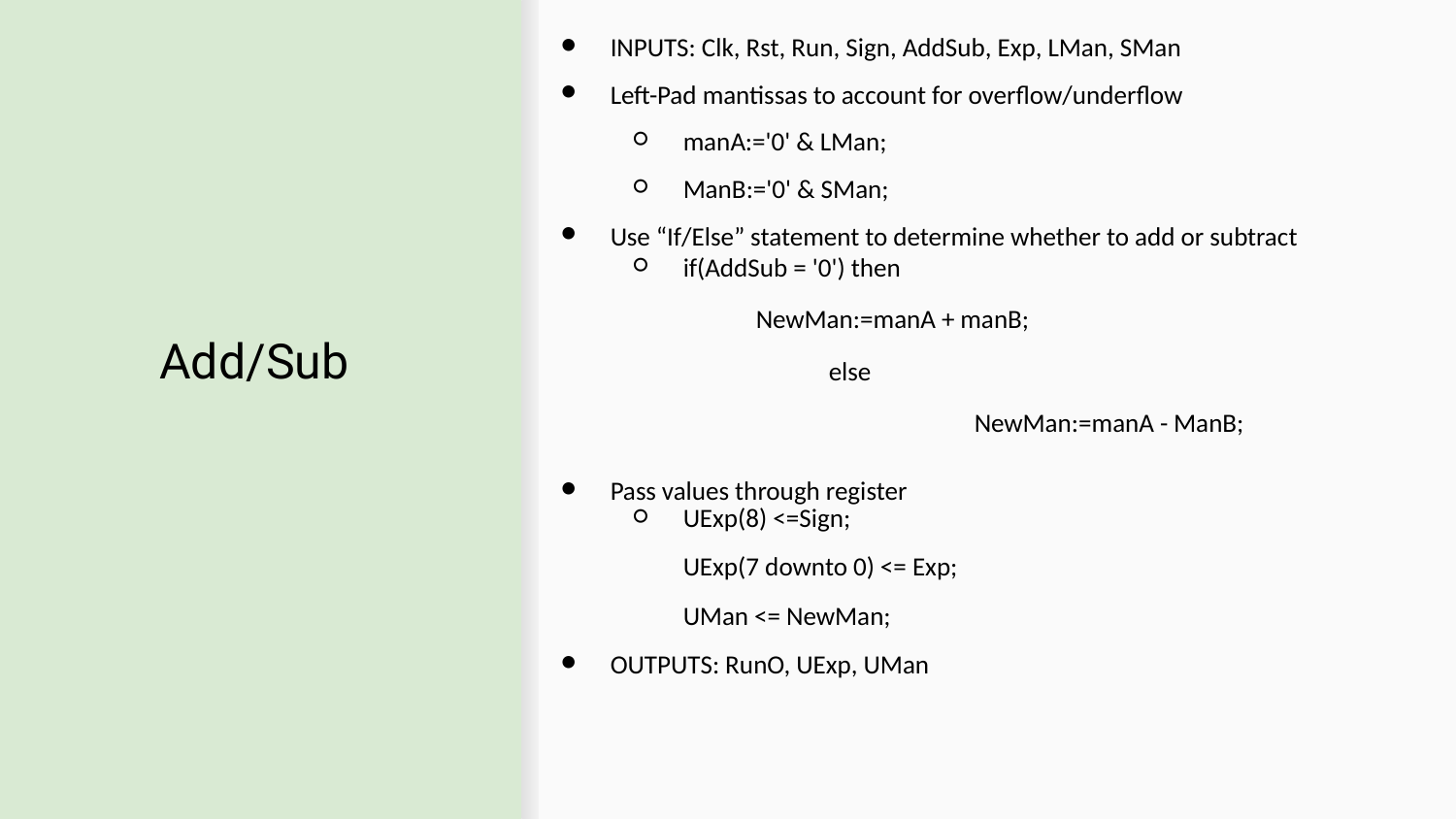

INPUTS: Clk, Rst, Run, Sign, AddSub, Exp, LMan, SMan
Left-Pad mantissas to account for overflow/underflow
manA:='0' & LMan;
ManB:='0' & SMan;
Use “If/Else” statement to determine whether to add or subtract
if(AddSub = '0') then
NewMan:=manA + manB;
		else
			NewMan:=manA - ManB;
Pass values through register
UExp(8) <=Sign;
UExp(7 downto 0) <= Exp;
UMan <= NewMan;
OUTPUTS: RunO, UExp, UMan
# Add/Sub